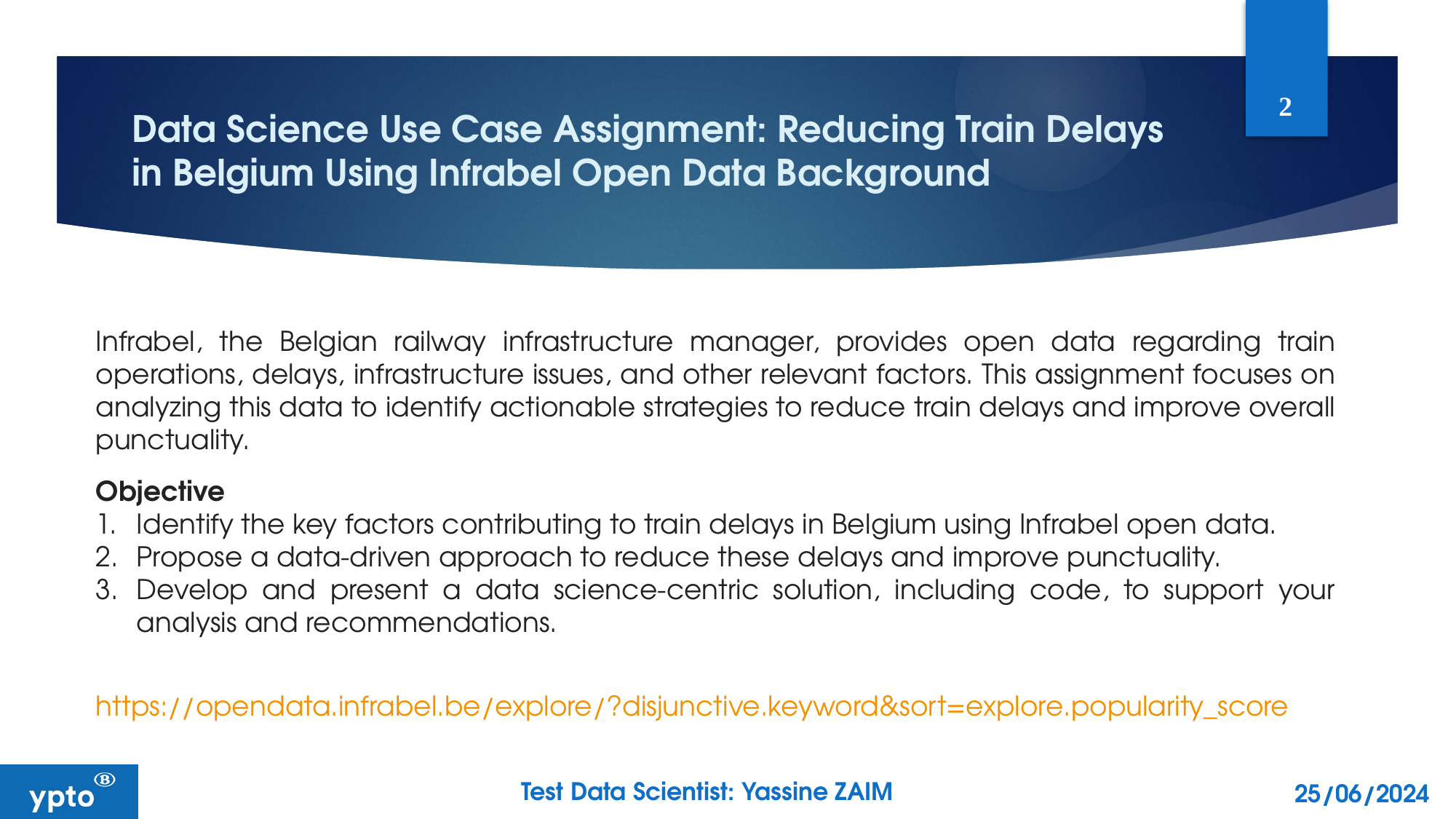

2
# Data Science Use Case Assignment: Reducing Train Delays in Belgium Using Infrabel Open Data Background

Infrabel, the Belgian railway infrastructure manager, provides open data regarding train operations, delays, infrastructure issues, and other relevant factors. This assignment focuses on analyzing this data to identify actionable strategies to reduce train delays and improve overall punctuality.

Objective
Identify the key factors contributing to train delays in Belgium using Infrabel open data.
Propose a data-driven approach to reduce these delays and improve punctuality.
Develop and present a data science-centric solution, including code, to support your analysis and recommendations.

https://opendata.infrabel.be/explore/?disjunctive.keyword&sort=explore.popularity_score
Test Data Scientist: Yassine ZAIM
25/06/2024